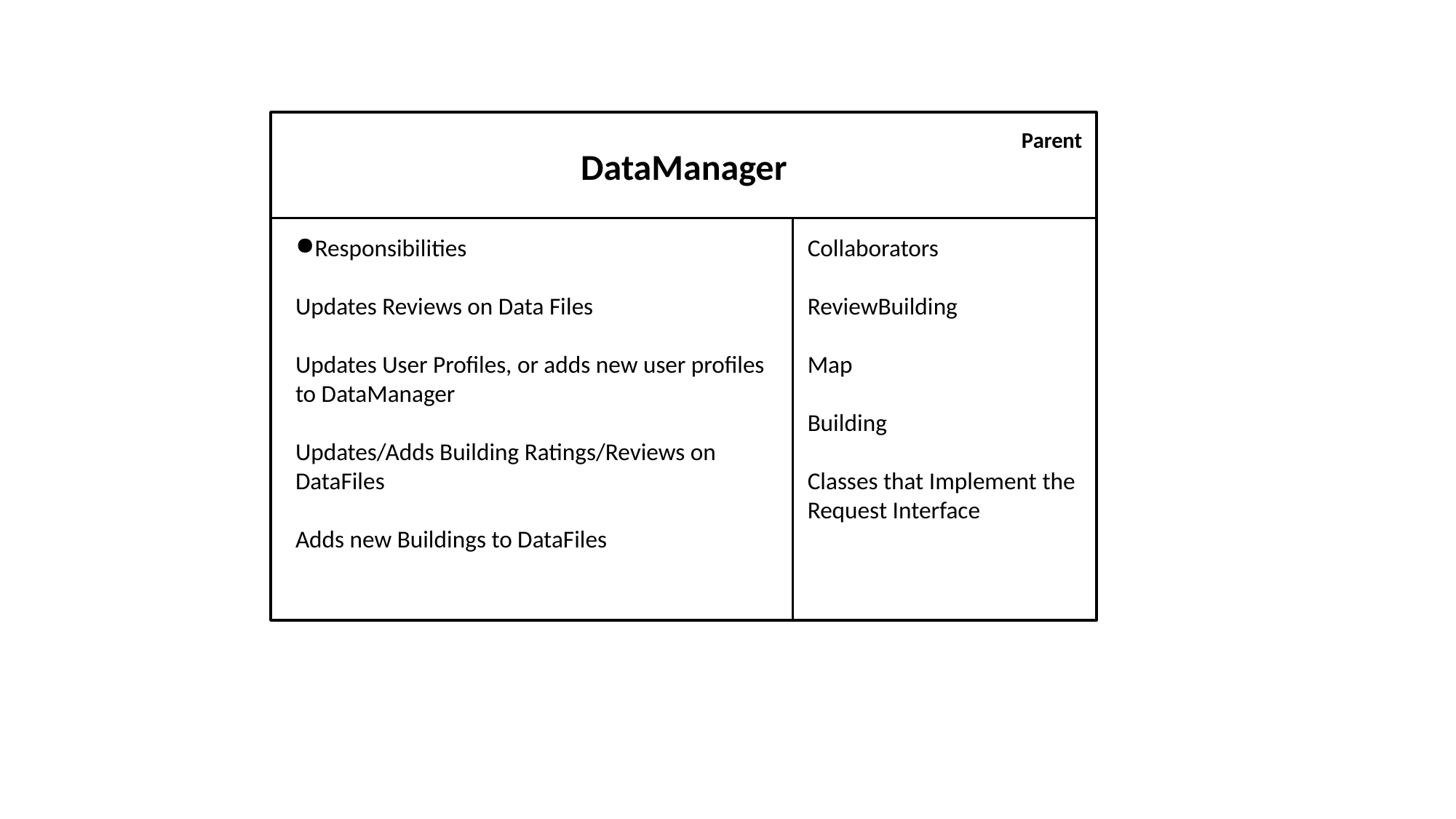

DataManager
Parent

Responsibilities

Updates Reviews on Data Files

Updates User Profiles, or adds new user profiles to DataManager

Updates/Adds Building Ratings/Reviews on DataFiles

Adds new Buildings to DataFiles

Collaborators

ReviewBuilding

Map

Building

Classes that Implement the Request Interface